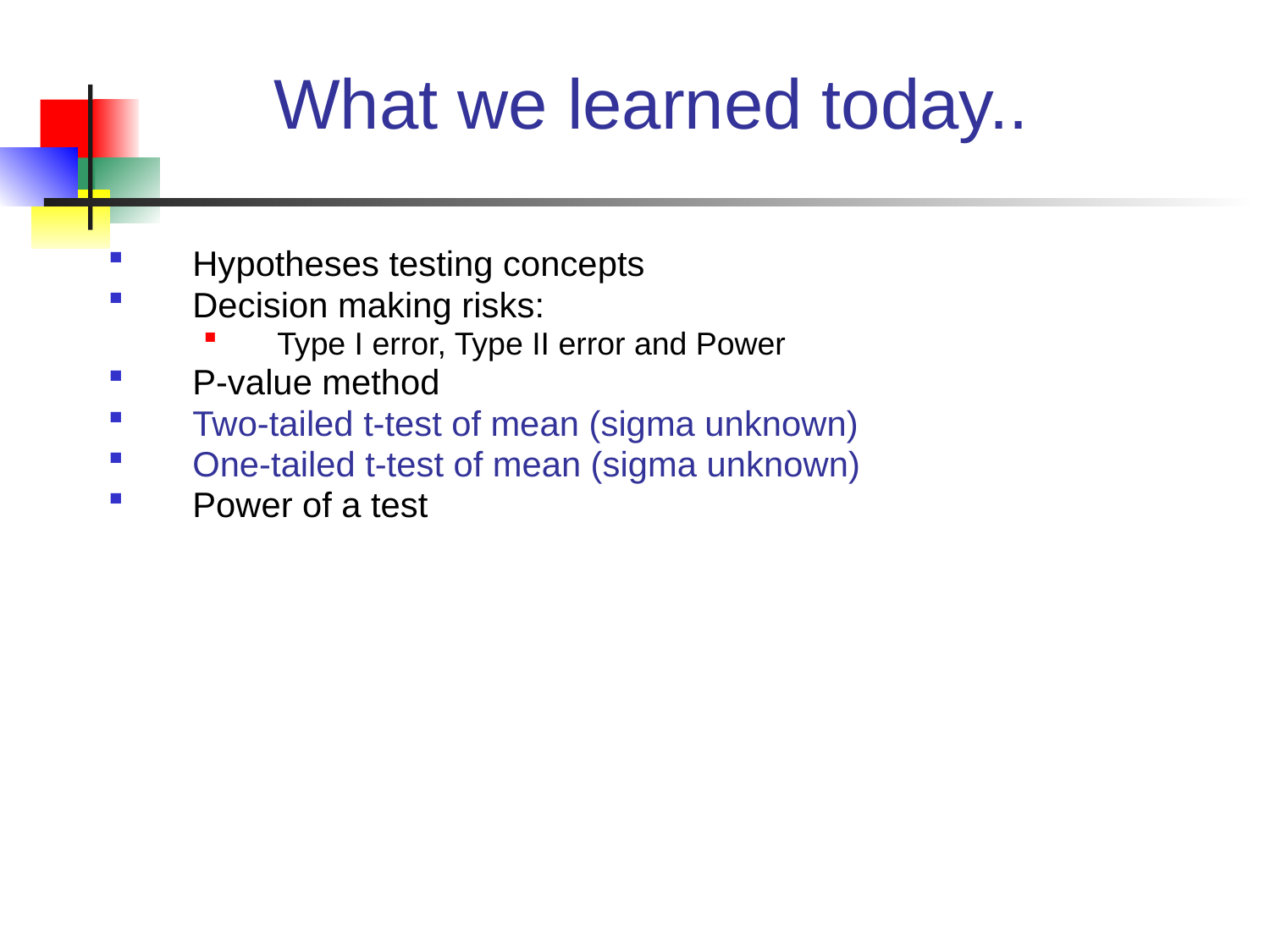

# What we learned today..
Hypotheses testing concepts
Decision making risks:
Type I error, Type II error and Power
P-value method
Two-tailed t-test of mean (sigma unknown)
One-tailed t-test of mean (sigma unknown)
Power of a test